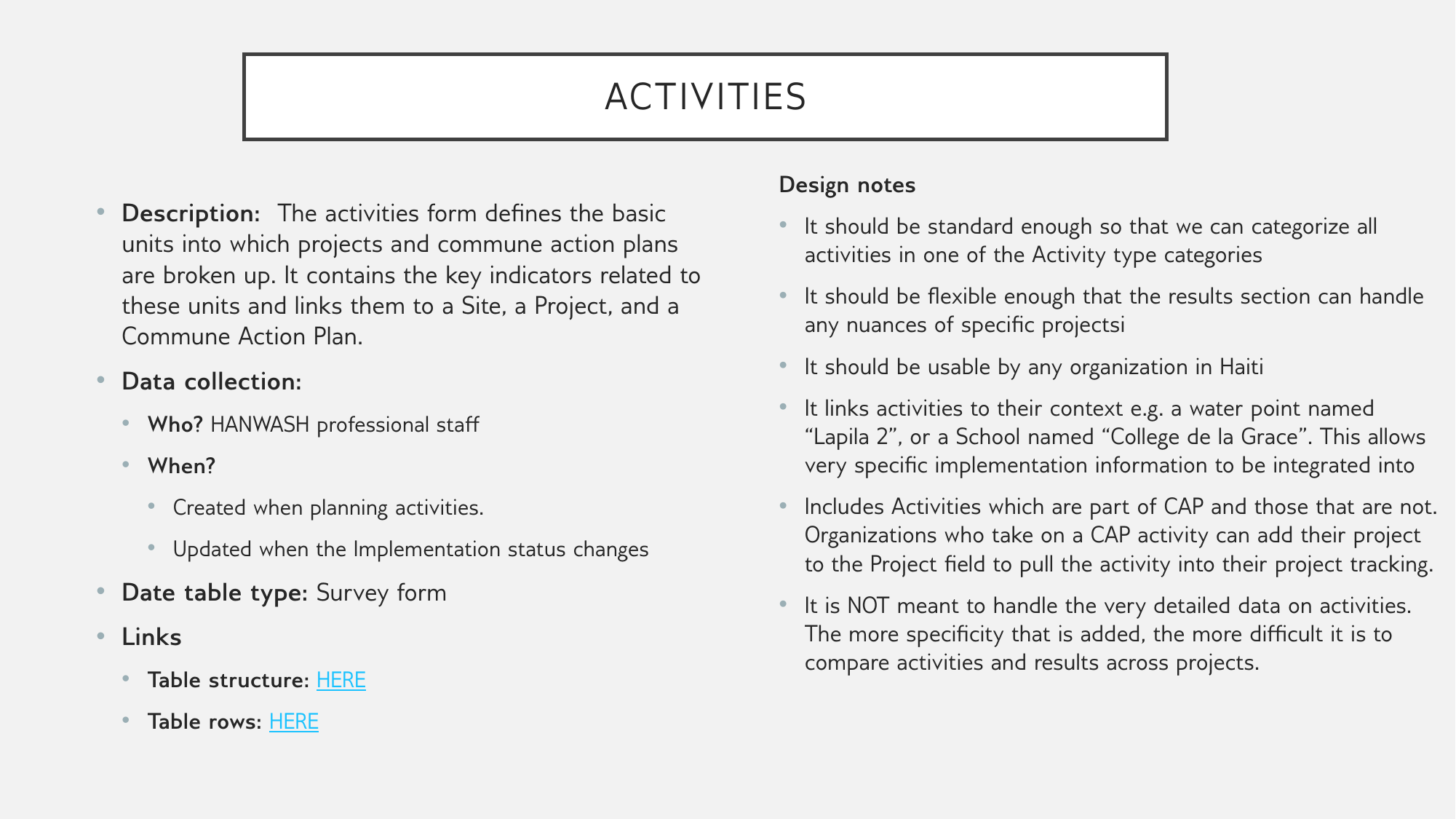

# Activities
Design notes
It should be standard enough so that we can categorize all activities in one of the Activity type categories
It should be flexible enough that the results section can handle any nuances of specific projectsi
It should be usable by any organization in Haiti
It links activities to their context e.g. a water point named “Lapila 2”, or a School named “College de la Grace”. This allows very specific implementation information to be integrated into
Includes Activities which are part of CAP and those that are not. Organizations who take on a CAP activity can add their project to the Project field to pull the activity into their project tracking.
It is NOT meant to handle the very detailed data on activities. The more specificity that is added, the more difficult it is to compare activities and results across projects.

Description:  The activities form defines the basic units into which projects and commune action plans are broken up. It contains the key indicators related to these units and links them to a Site, a Project, and a Commune Action Plan.
Data collection:
Who? HANWASH professional staff
When?
Created when planning activities.
Updated when the Implementation status changes
Date table type: Survey form
Links
Table structure: HERE
Table rows: HERE